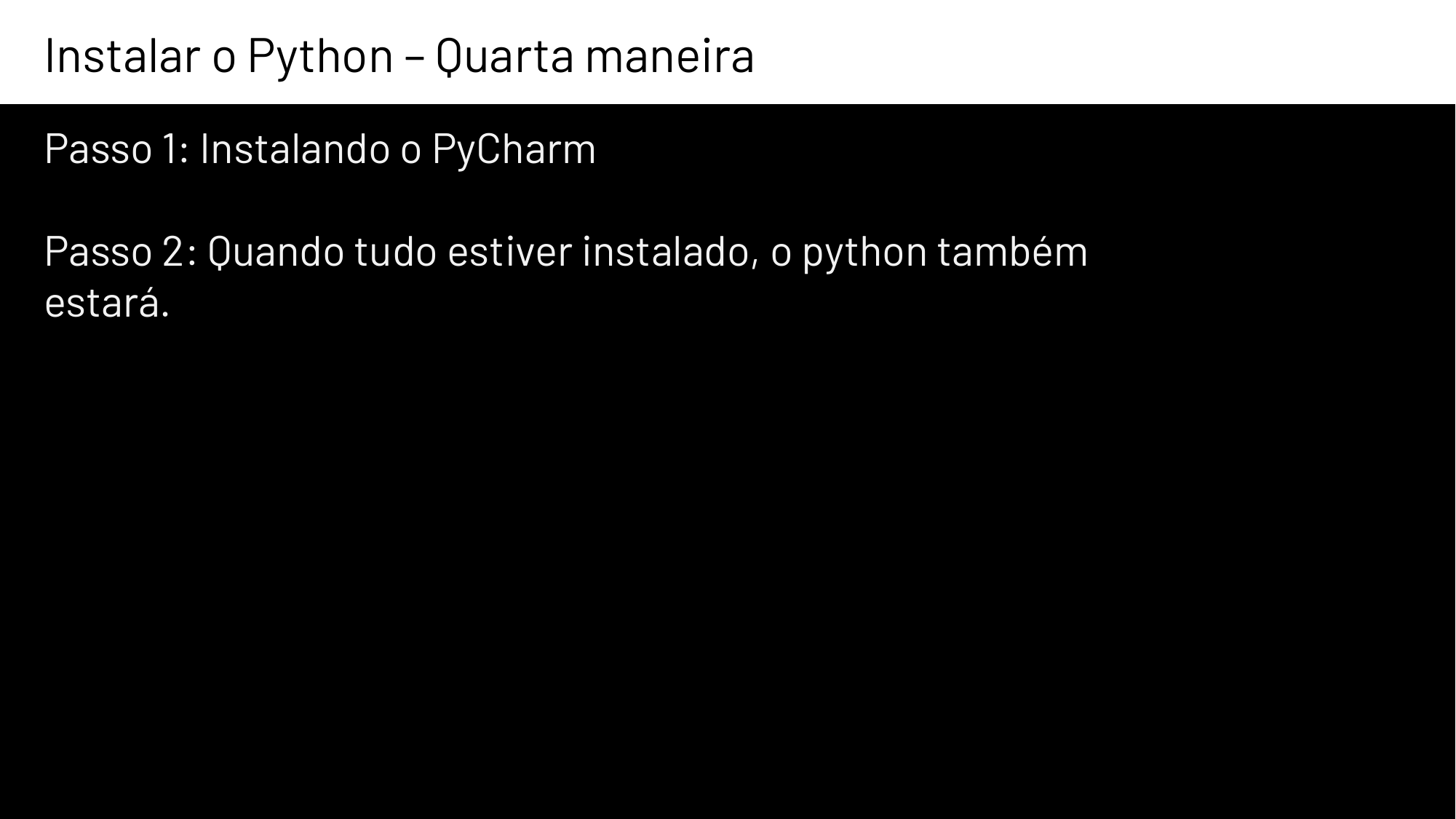

Instalar o Python – Quarta maneira

Passo 1: Instalando o PyCharm

Passo 2: Quando tudo estiver instalado, o python também estará.